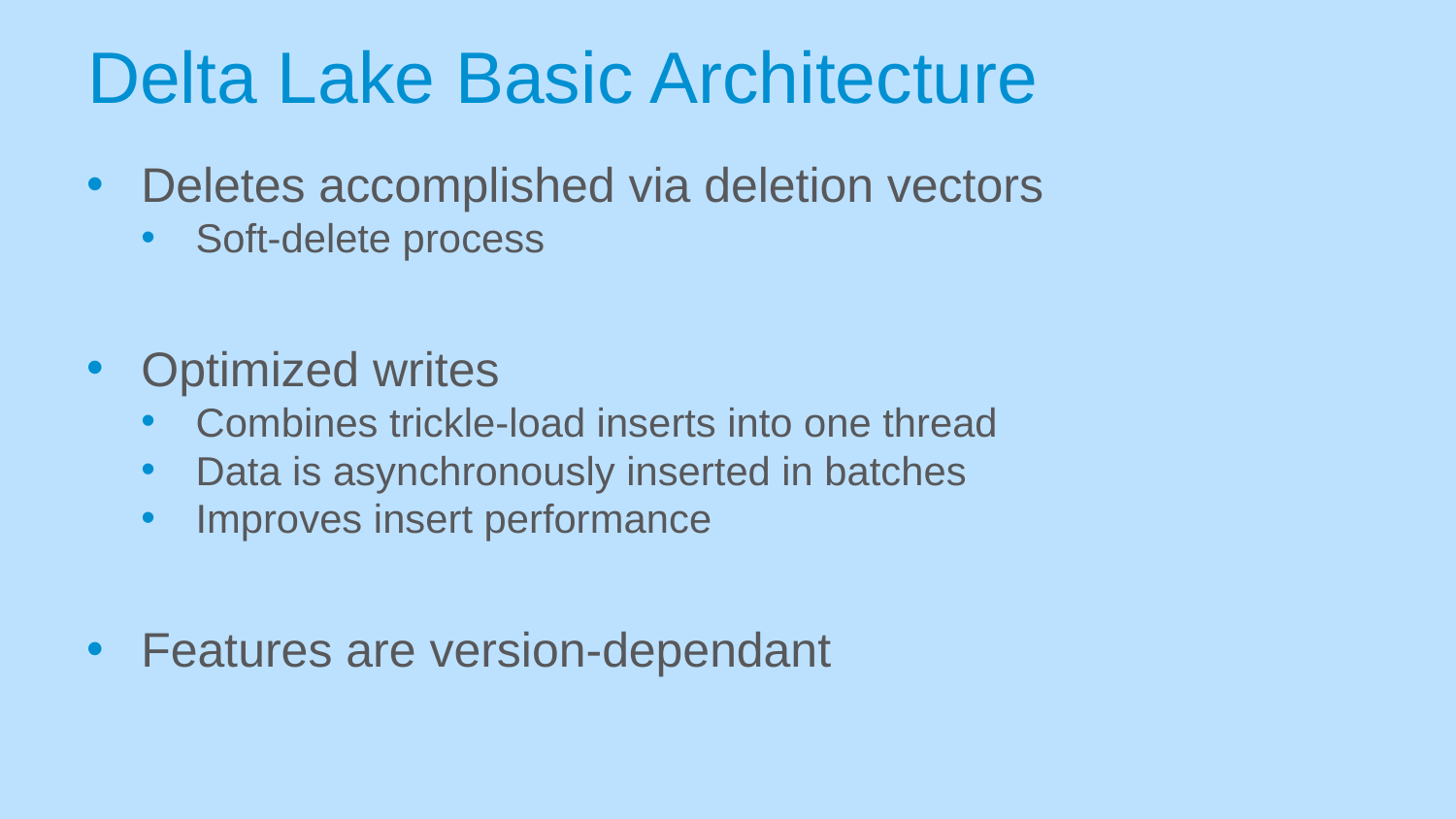

# Delta Lake Basic Architecture
Deletes accomplished via deletion vectors
Soft-delete process

Optimized writes
Combines trickle-load inserts into one thread
Data is asynchronously inserted in batches
Improves insert performance

Features are version-dependant